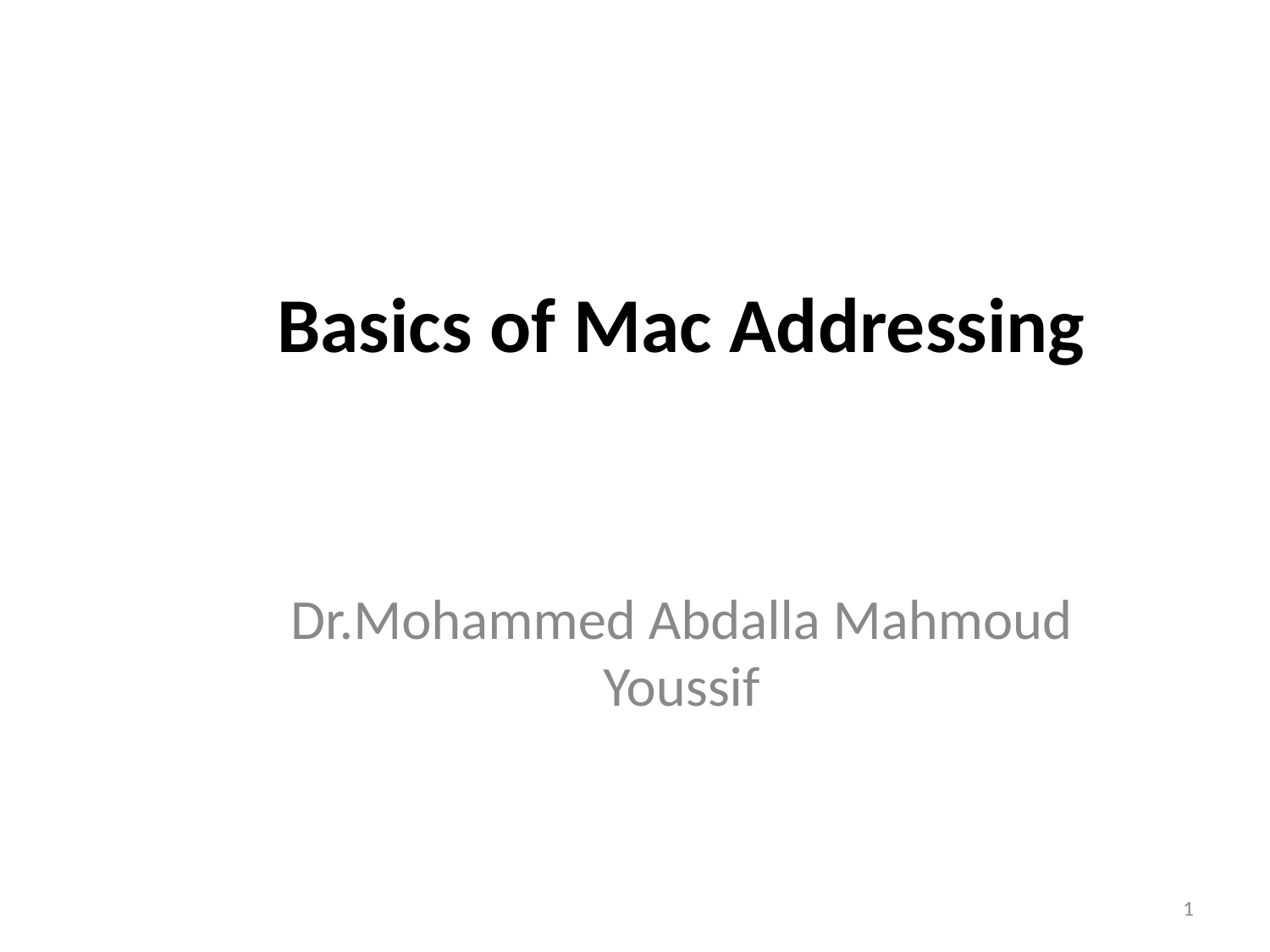

Basics of Mac Addressing

Dr.Mohammed Abdalla Mahmoud Youssif

1